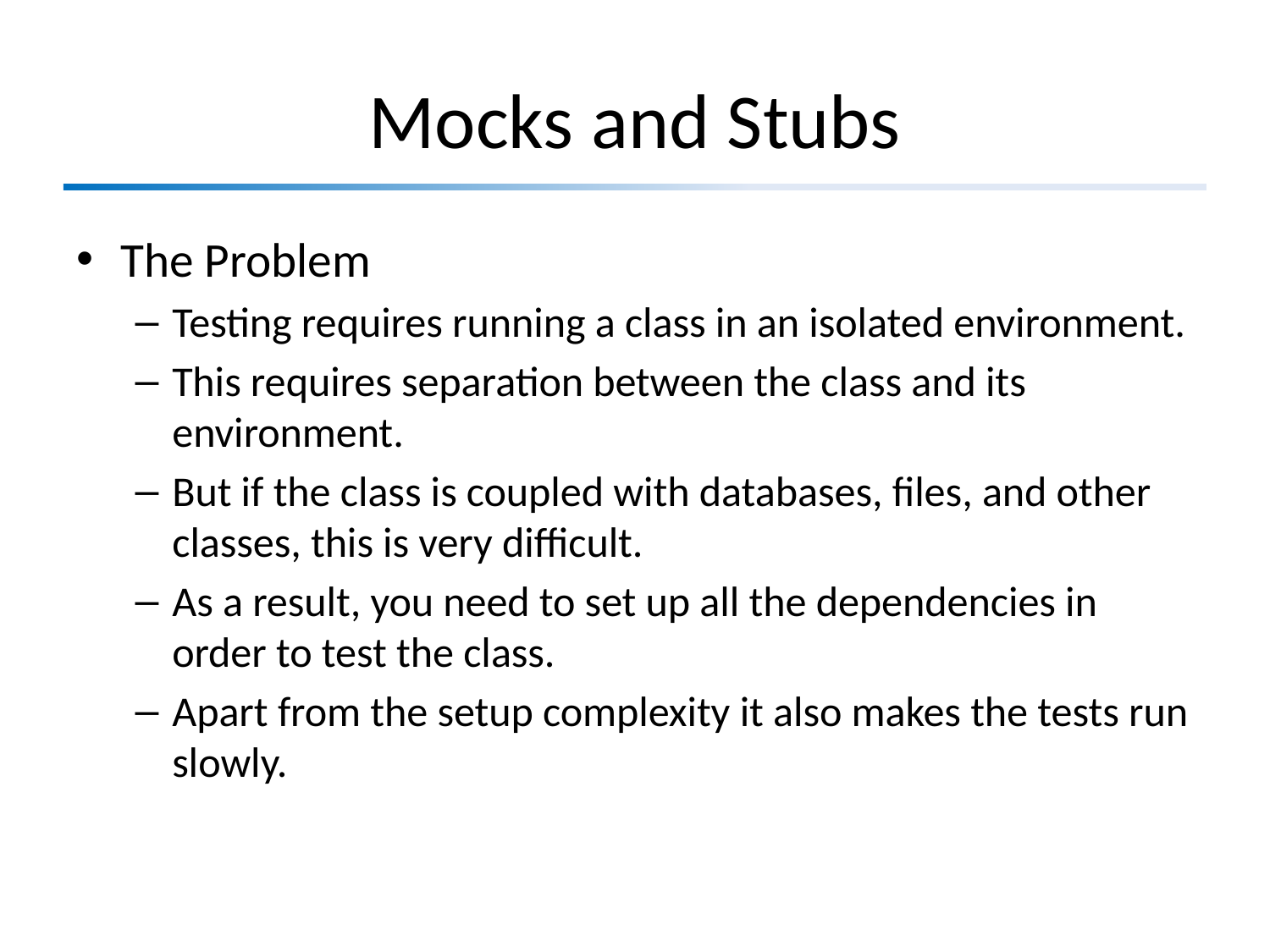

# Mocks and Stubs
The Problem
Testing requires running a class in an isolated environment.
This requires separation between the class and its environment.
But if the class is coupled with databases, files, and other classes, this is very difficult.
As a result, you need to set up all the dependencies in order to test the class.
Apart from the setup complexity it also makes the tests run slowly.